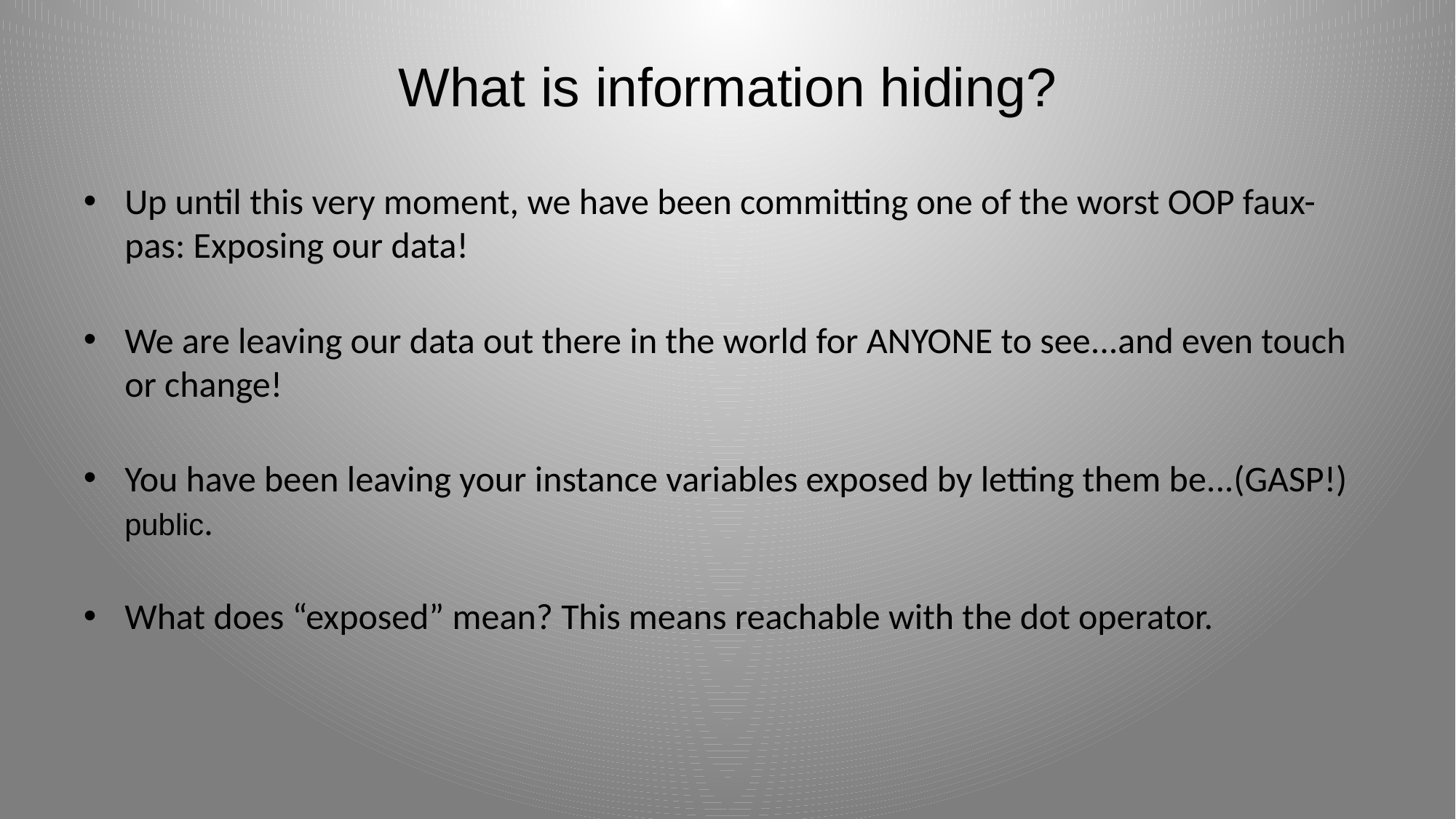

# What is information hiding?
Up until this very moment, we have been committing one of the worst OOP faux-pas: Exposing our data!
We are leaving our data out there in the world for ANYONE to see...and even touch or change!
You have been leaving your instance variables exposed by letting them be...(GASP!) public.
What does “exposed” mean? This means reachable with the dot operator.